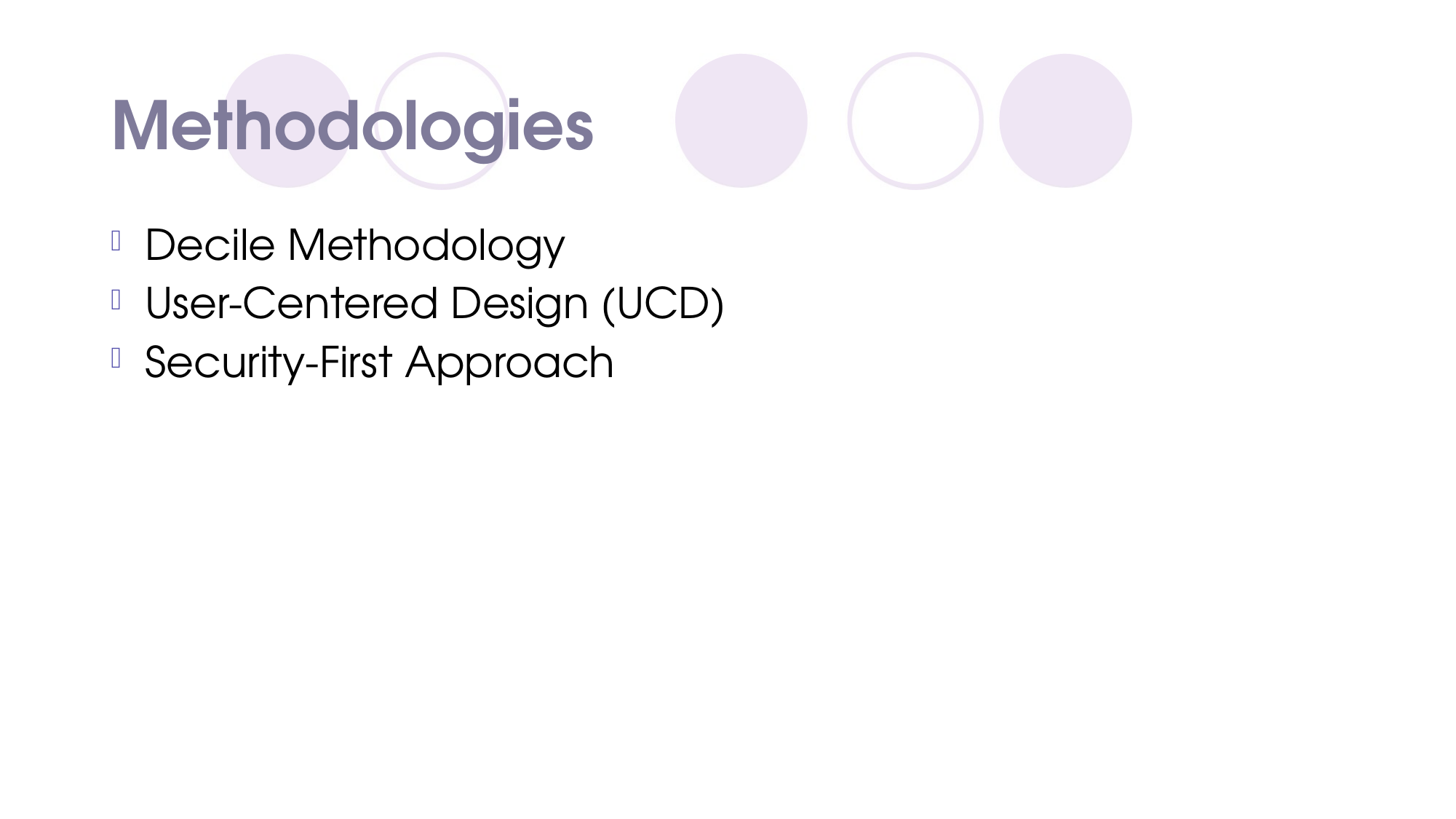

# Methodologies
Decile Methodology
User-Centered Design (UCD)
Security-First Approach